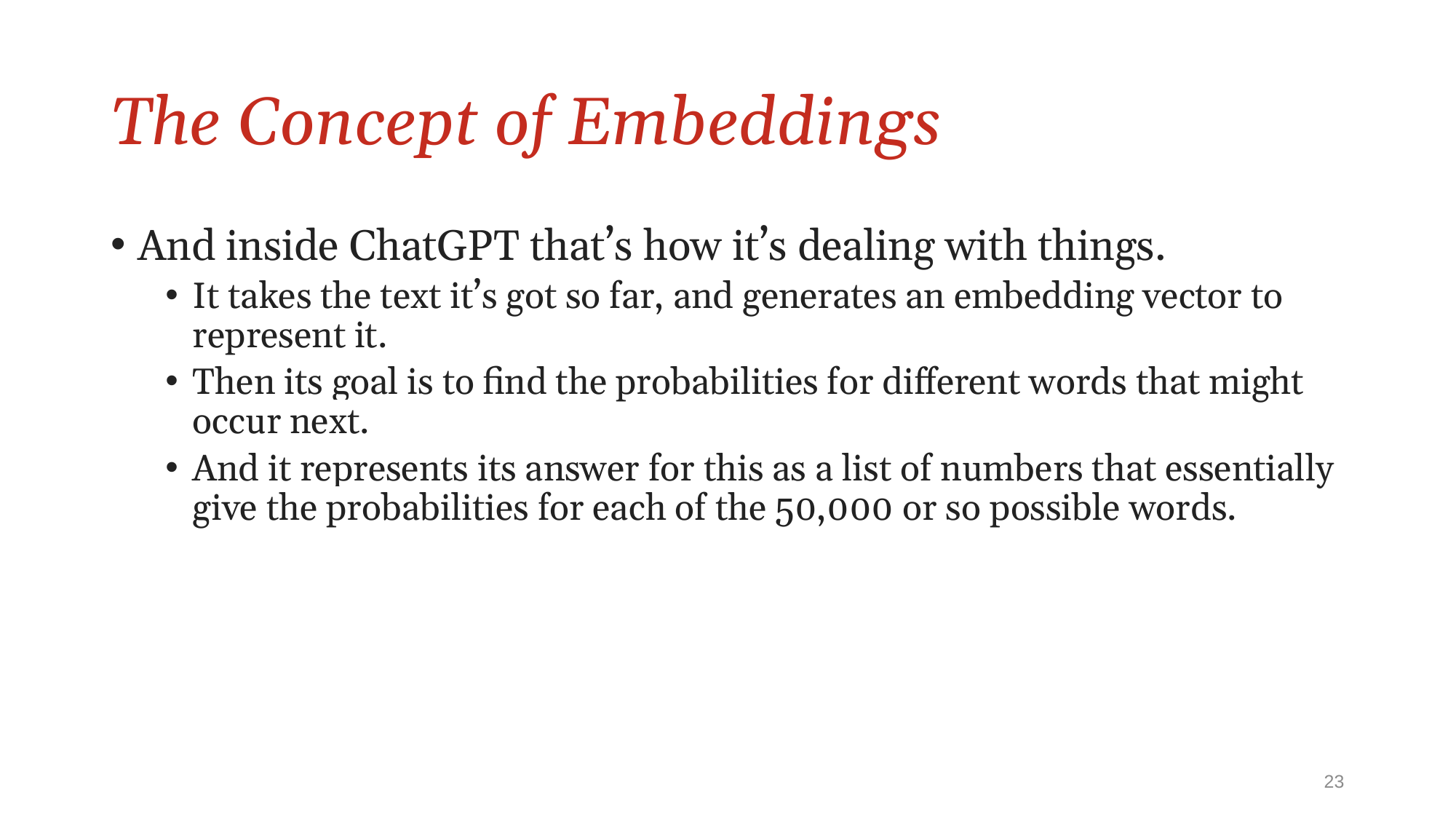

# The Concept of Embeddings
And inside ChatGPT that’s how it’s dealing with things.
It takes the text it’s got so far, and generates an embedding vector to represent it.
Then its goal is to find the probabilities for different words that might occur next.
And it represents its answer for this as a list of numbers that essentially give the probabilities for each of the 50,000 or so possible words.
23